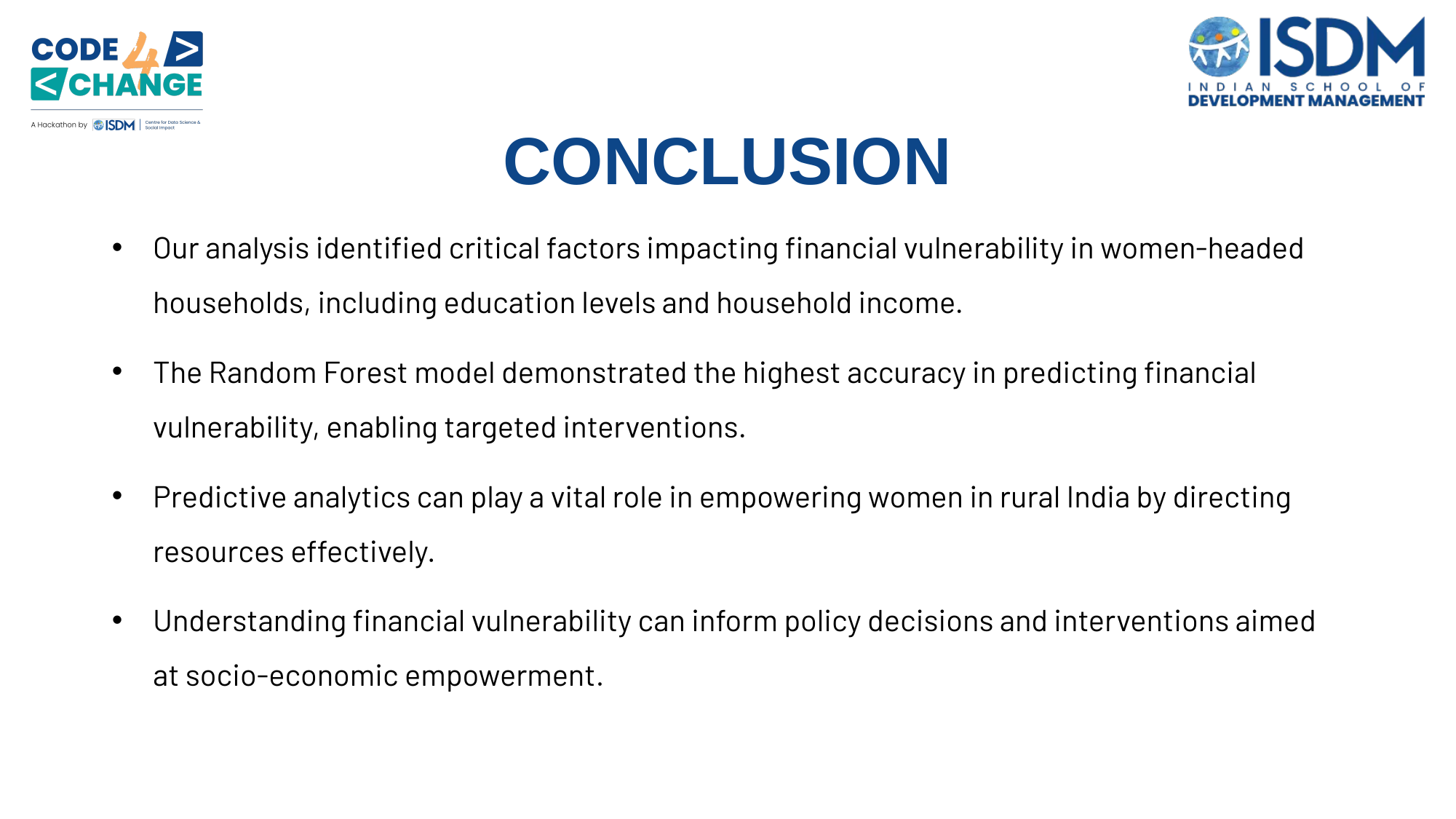

CONCLUSION
Our analysis identified critical factors impacting financial vulnerability in women-headed households, including education levels and household income.
The Random Forest model demonstrated the highest accuracy in predicting financial vulnerability, enabling targeted interventions.
Predictive analytics can play a vital role in empowering women in rural India by directing resources effectively.
Understanding financial vulnerability can inform policy decisions and interventions aimed at socio-economic empowerment.